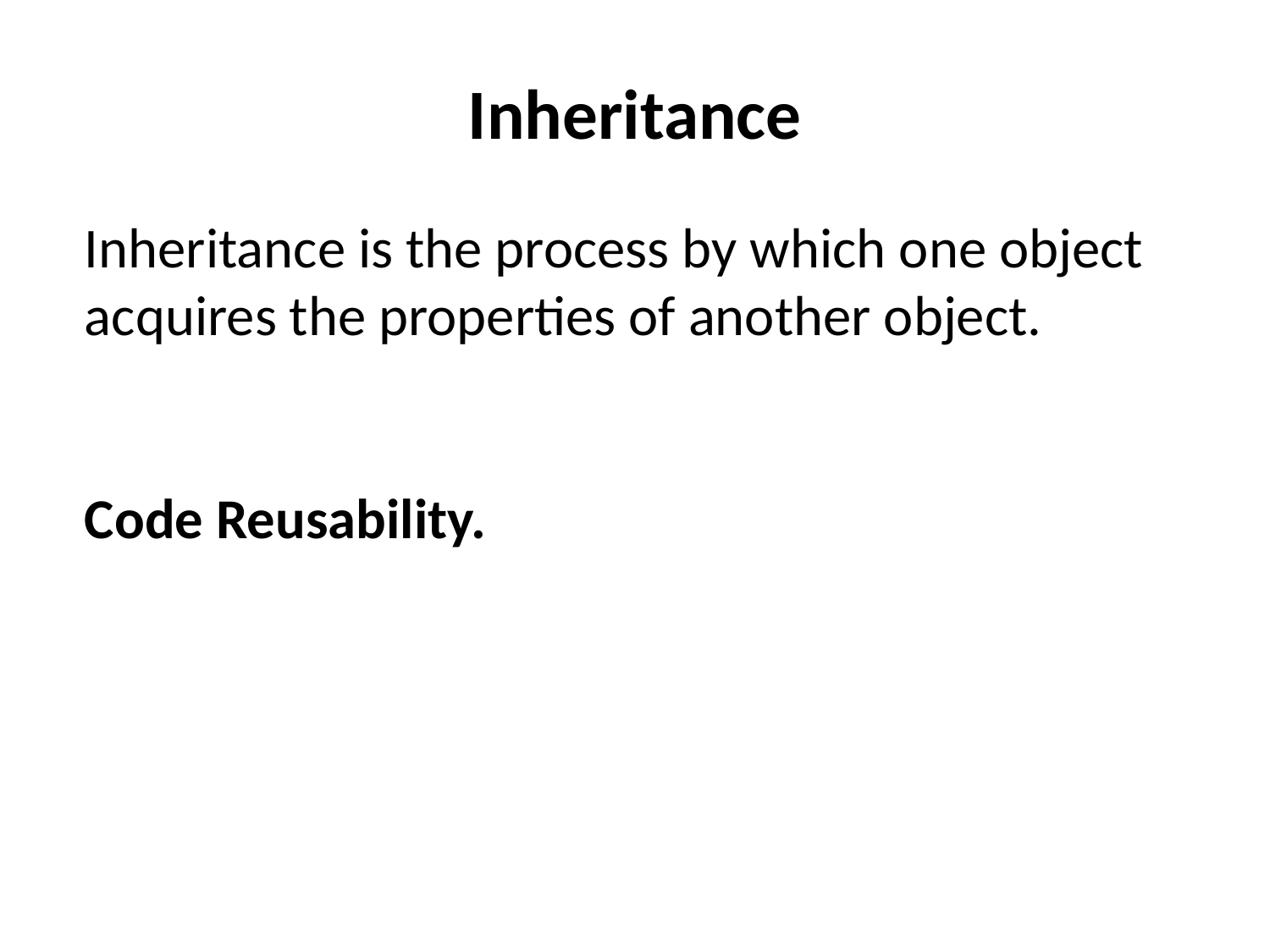

# Inheritance
Inheritance is the process by which one object acquires the properties of another object.

Code Reusability.